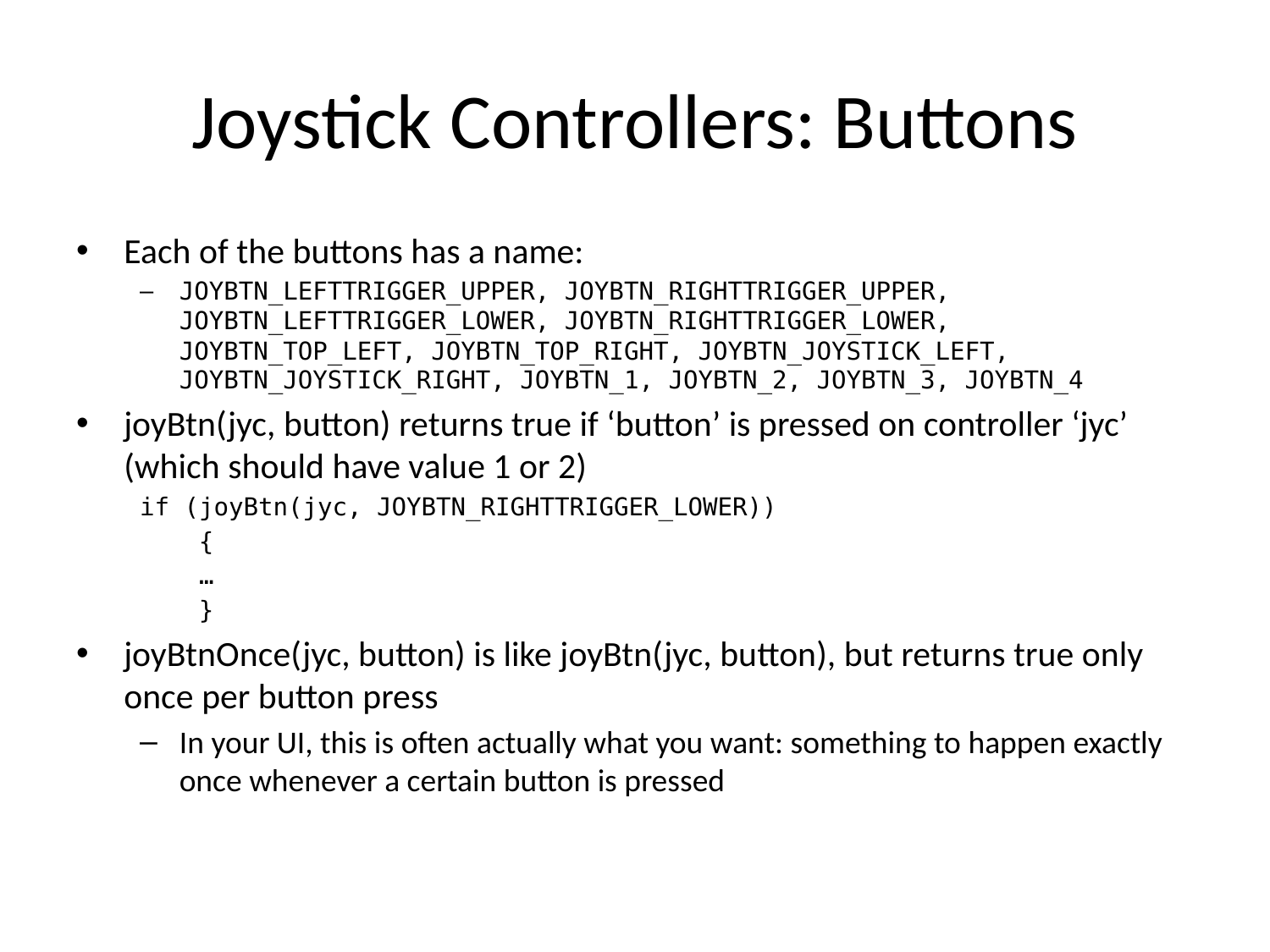

# Joystick Controllers: Buttons
Each of the buttons has a name:
JOYBTN_LEFTTRIGGER_UPPER, JOYBTN_RIGHTTRIGGER_UPPER, JOYBTN_LEFTTRIGGER_LOWER, JOYBTN_RIGHTTRIGGER_LOWER, JOYBTN_TOP_LEFT, JOYBTN_TOP_RIGHT, JOYBTN_JOYSTICK_LEFT, JOYBTN_JOYSTICK_RIGHT, JOYBTN_1, JOYBTN_2, JOYBTN_3, JOYBTN_4
joyBtn(jyc, button) returns true if ‘button’ is pressed on controller ‘jyc’ (which should have value 1 or 2)
if (joyBtn(jyc, JOYBTN_RIGHTTRIGGER_LOWER))
    {
    …
    }
joyBtnOnce(jyc, button) is like joyBtn(jyc, button), but returns true only once per button press
In your UI, this is often actually what you want: something to happen exactly once whenever a certain button is pressed